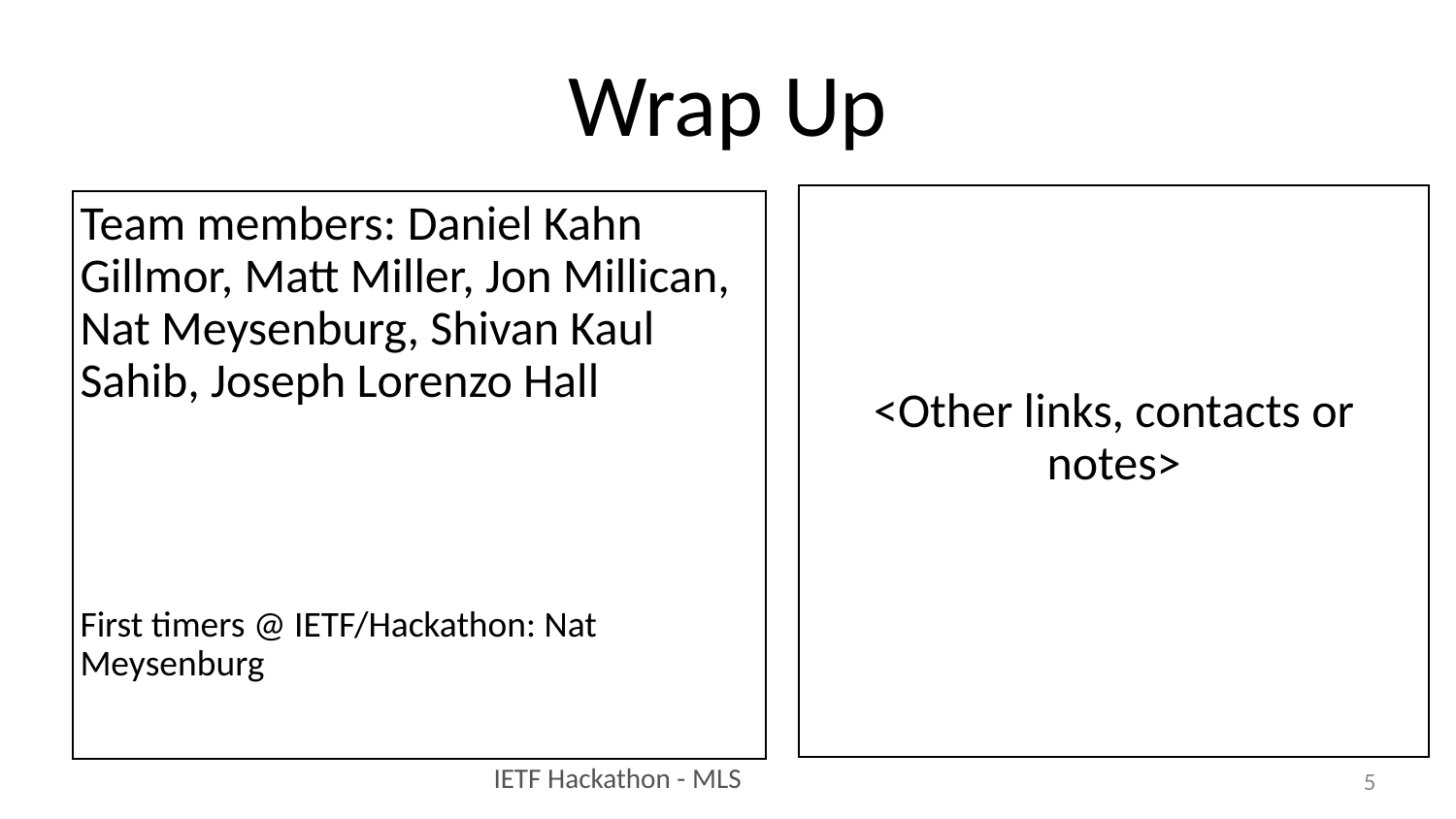

# Wrap Up

<Other links, contacts or notes>

Team members: Daniel Kahn Gillmor, Matt Miller, Jon Millican, Nat Meysenburg, Shivan Kaul Sahib, Joseph Lorenzo Hall

First timers @ IETF/Hackathon: Nat Meysenburg

5